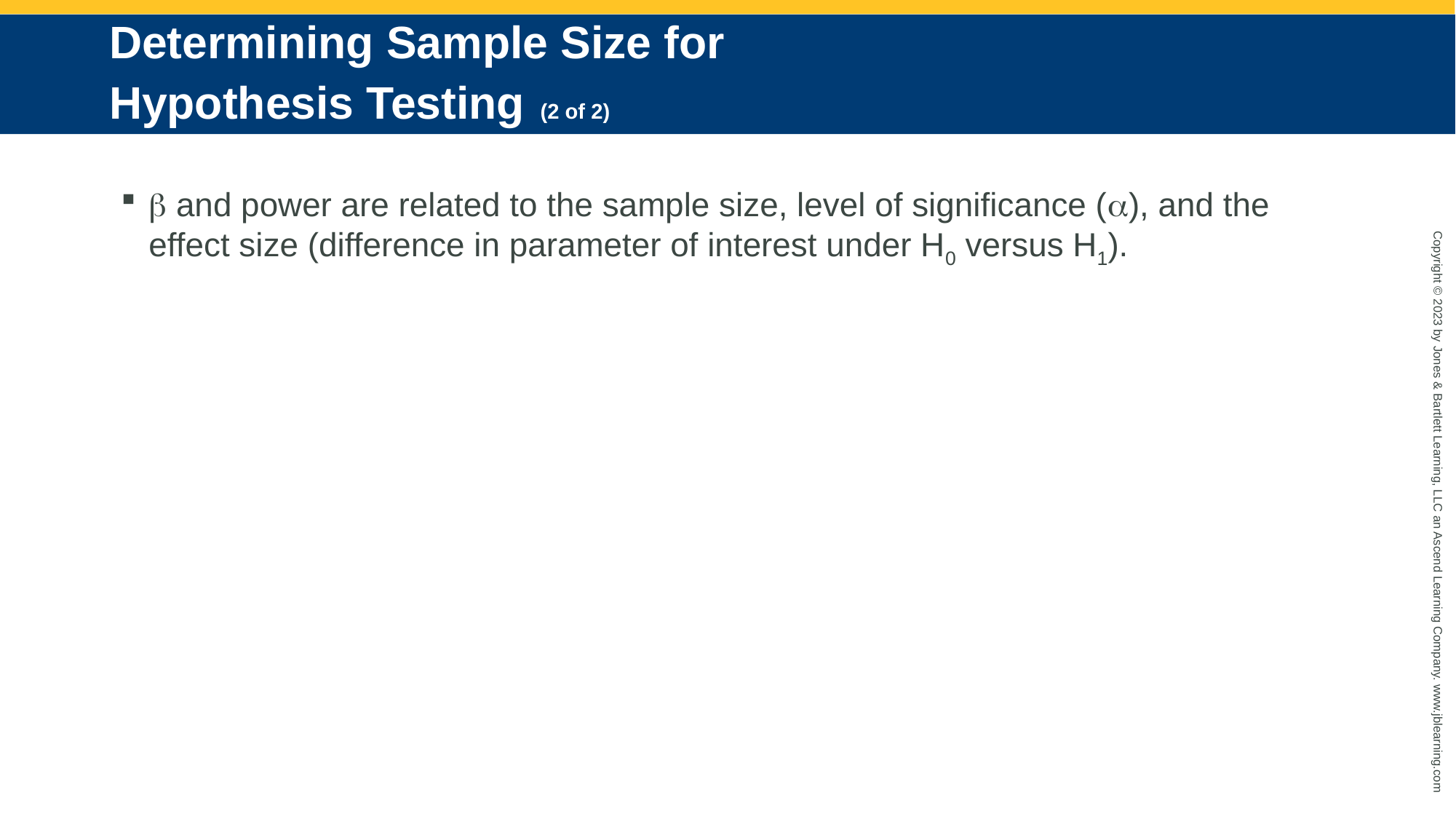

# Determining Sample Size for Hypothesis Testing (2 of 2)
β and power are related to the sample size, level of significance (α), and the effect size (difference in parameter of interest under H0 versus H1).